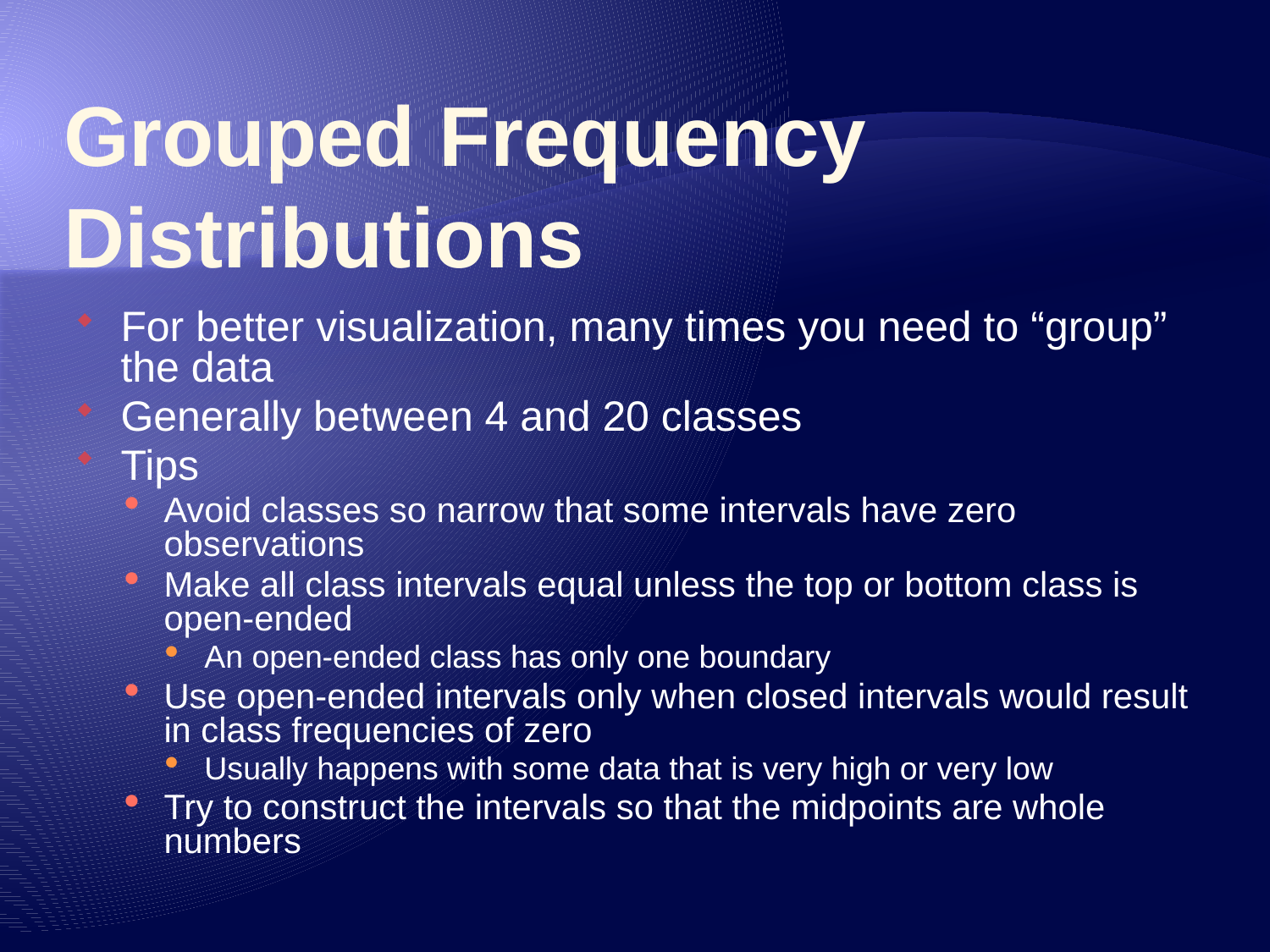

# Grouped Frequency Distributions
For better visualization, many times you need to “group” the data
Generally between 4 and 20 classes
Tips
Avoid classes so narrow that some intervals have zero observations
Make all class intervals equal unless the top or bottom class is open-ended
An open-ended class has only one boundary
Use open-ended intervals only when closed intervals would result in class frequencies of zero
Usually happens with some data that is very high or very low
Try to construct the intervals so that the midpoints are whole numbers